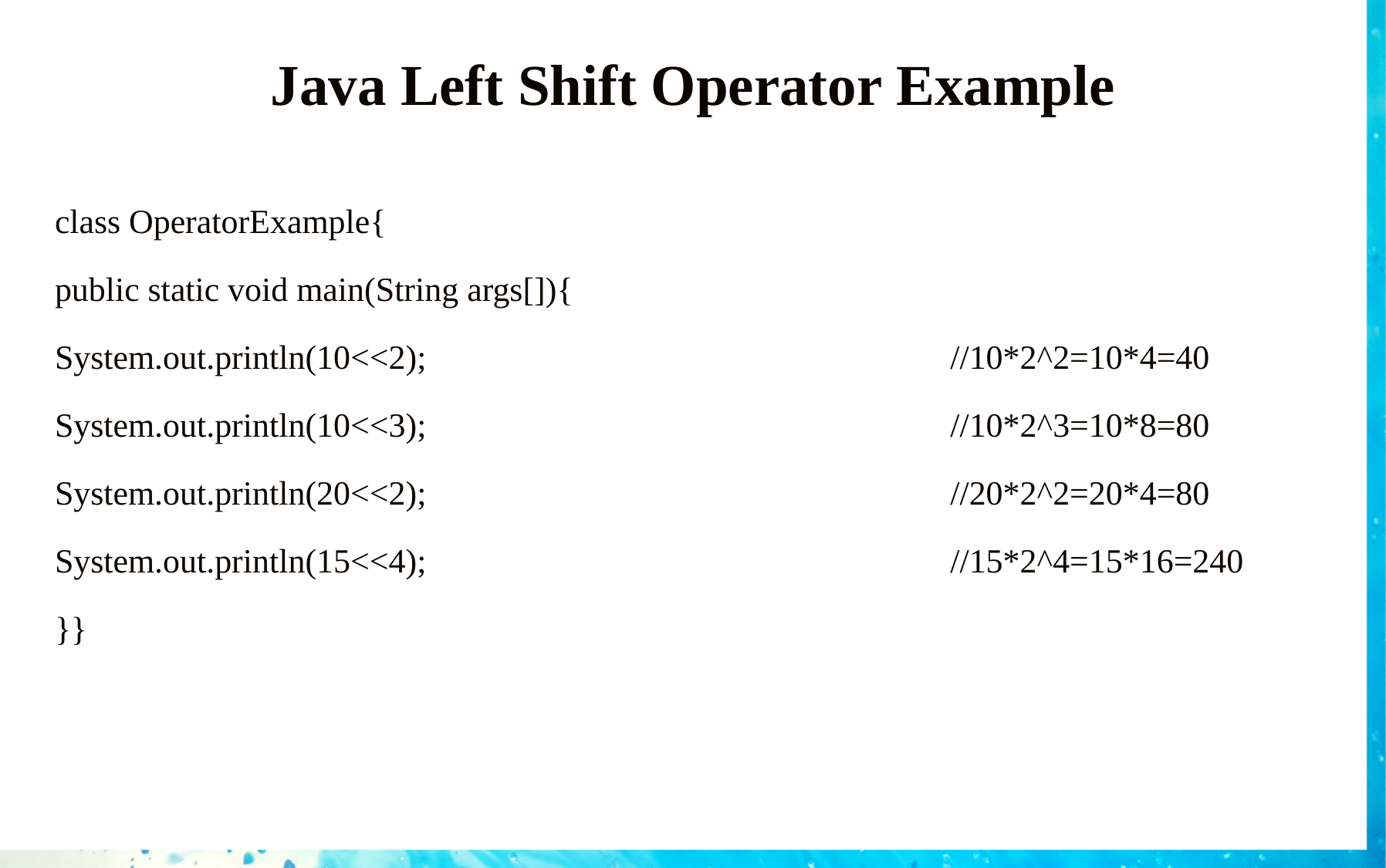

# Java Left Shift Operator Example
class OperatorExample{
public static void main(String args[]){
System.out.println(10<<2);                                                              //10*2^2=10*4=40
System.out.println(10<<3);                                                              //10*2^3=10*8=80
System.out.println(20<<2);                                                              //20*2^2=20*4=80
System.out.println(15<<4);                                                              //15*2^4=15*16=240
}}